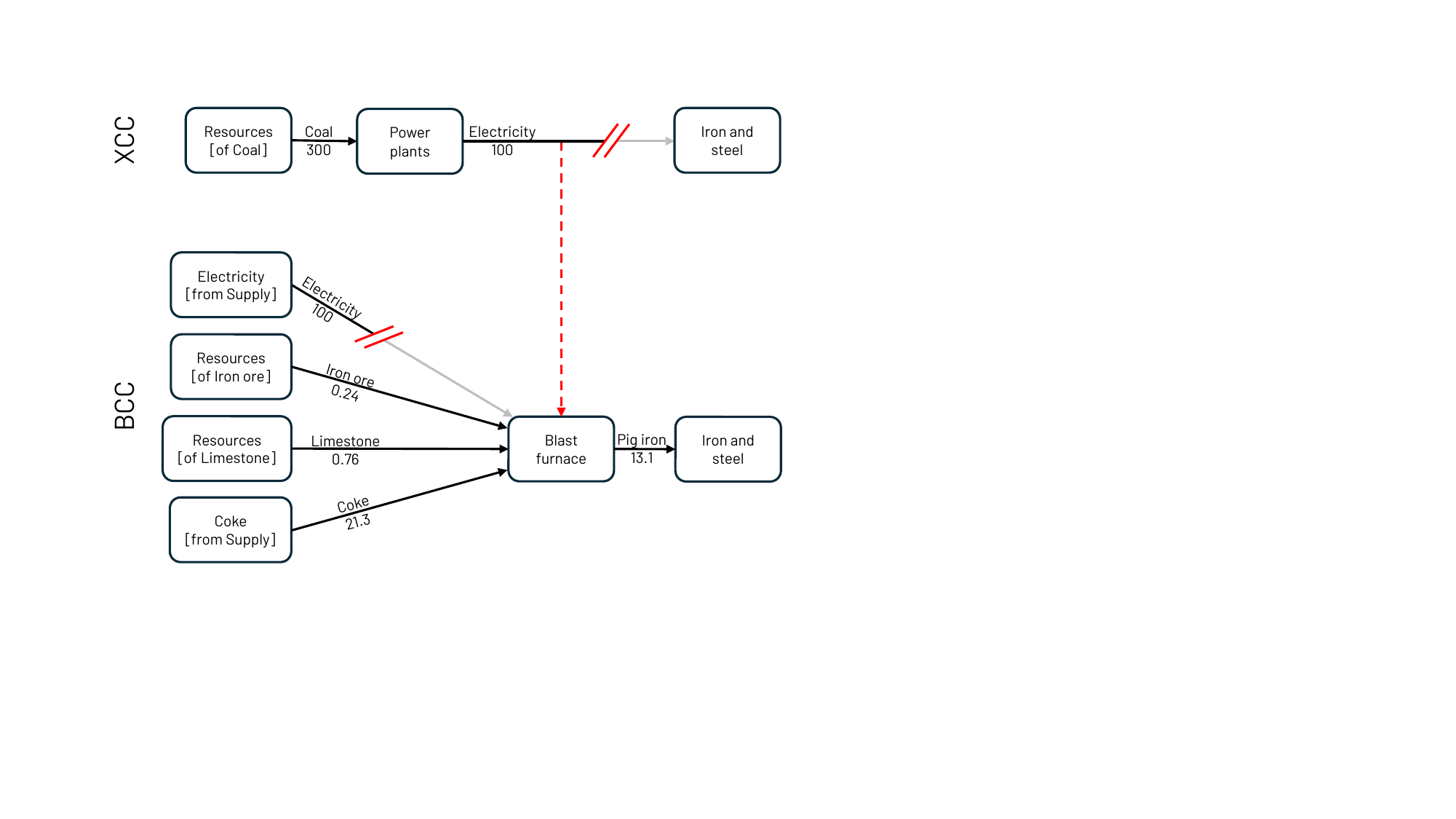

Resources
[of Coal]
Iron and steel
Power plants
Coal
300
Electricity
100
XCC

Electricity
[from Supply]
Electricity
100

Resources
[of Iron ore]
Iron ore
0.24
BCC
Resources
[of Limestone]
Blast furnace
Iron and steel
Pig iron
13.1
Limestone
0.76
Coke
21.3
Coke
[from Supply]